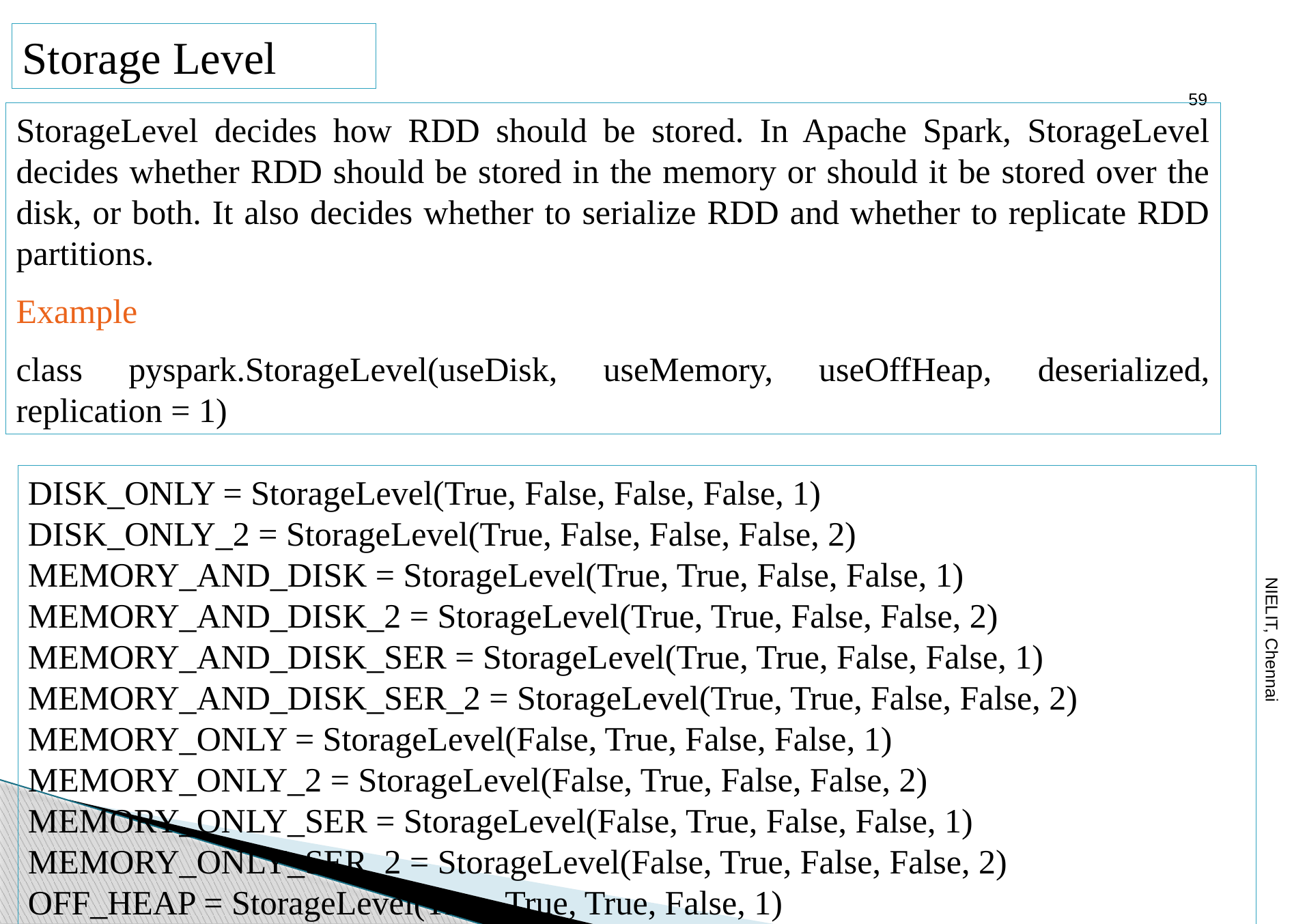

59
Storage Level
StorageLevel decides how RDD should be stored. In Apache Spark, StorageLevel decides whether RDD should be stored in the memory or should it be stored over the disk, or both. It also decides whether to serialize RDD and whether to replicate RDD partitions.
Example
class pyspark.StorageLevel(useDisk, useMemory, useOffHeap, deserialized, replication = 1)
NIELIT, Chennai
DISK_ONLY = StorageLevel(True, False, False, False, 1)
DISK_ONLY_2 = StorageLevel(True, False, False, False, 2)
MEMORY_AND_DISK = StorageLevel(True, True, False, False, 1)
MEMORY_AND_DISK_2 = StorageLevel(True, True, False, False, 2)
MEMORY_AND_DISK_SER = StorageLevel(True, True, False, False, 1)
MEMORY_AND_DISK_SER_2 = StorageLevel(True, True, False, False, 2)
MEMORY_ONLY = StorageLevel(False, True, False, False, 1)
MEMORY_ONLY_2 = StorageLevel(False, True, False, False, 2)
MEMORY_ONLY_SER = StorageLevel(False, True, False, False, 1)
MEMORY_ONLY_SER_2 = StorageLevel(False, True, False, False, 2)
OFF_HEAP = StorageLevel(True, True, True, False, 1)